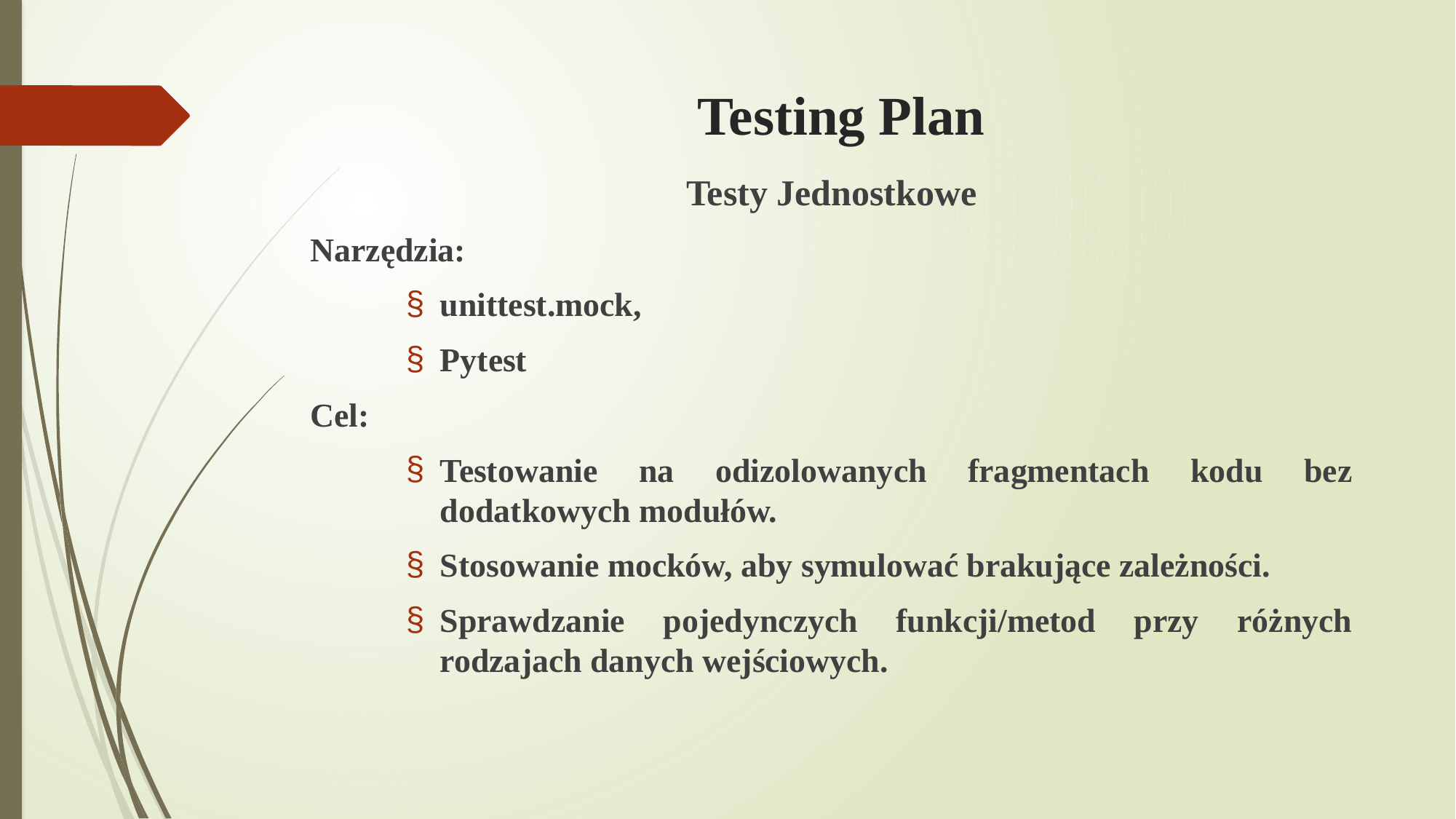

# Testing Plan
Testy Jednostkowe
Narzędzia:
unittest.mock,
Pytest
Cel:
Testowanie na odizolowanych fragmentach kodu bez dodatkowych modułów.
Stosowanie mocków, aby symulować brakujące zależności.
Sprawdzanie pojedynczych funkcji/metod przy różnych rodzajach danych wejściowych.